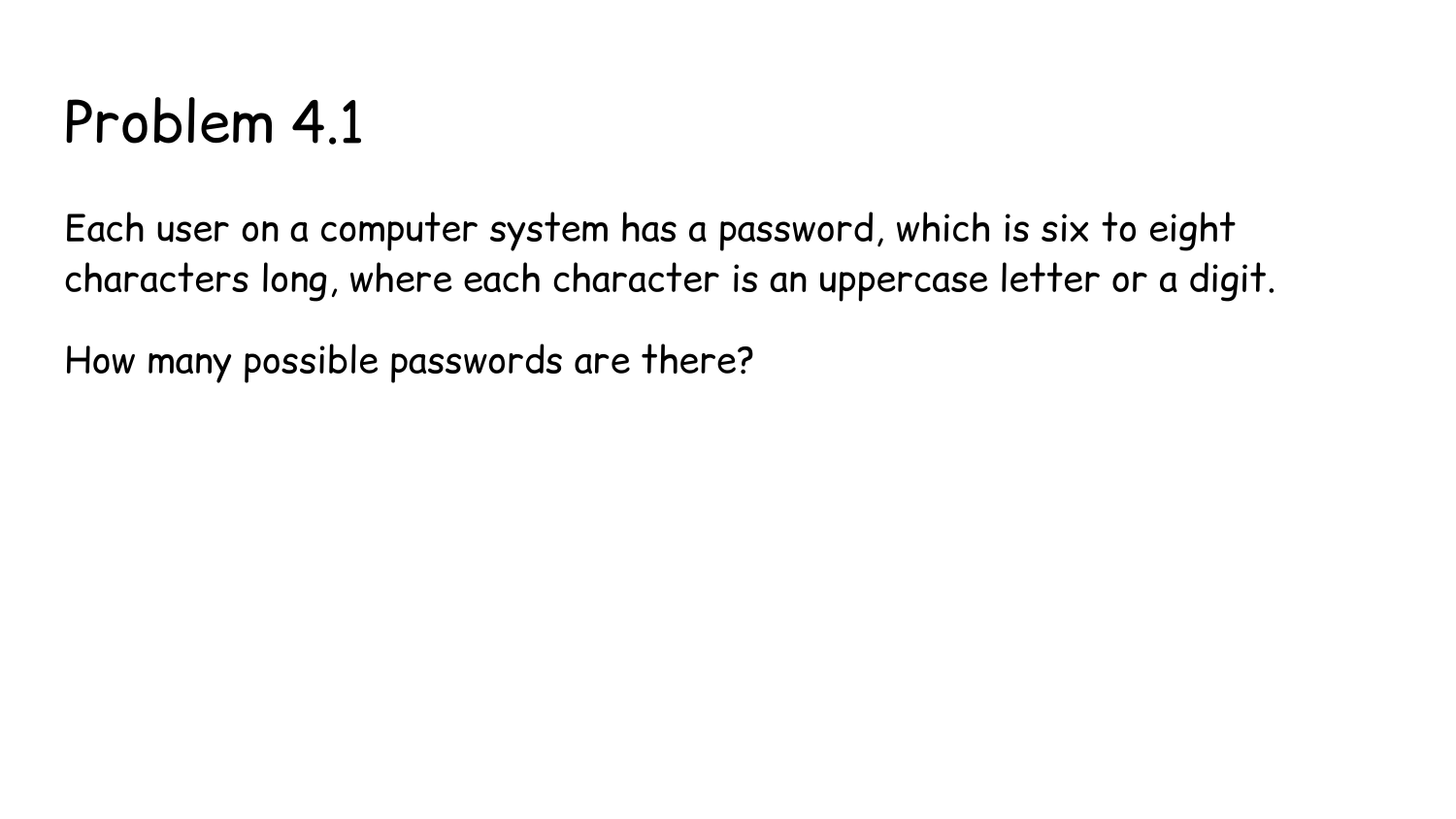

# Problem 4.1
Each user on a computer system has a password, which is six to eight characters long, where each character is an uppercase letter or a digit.
How many possible passwords are there?